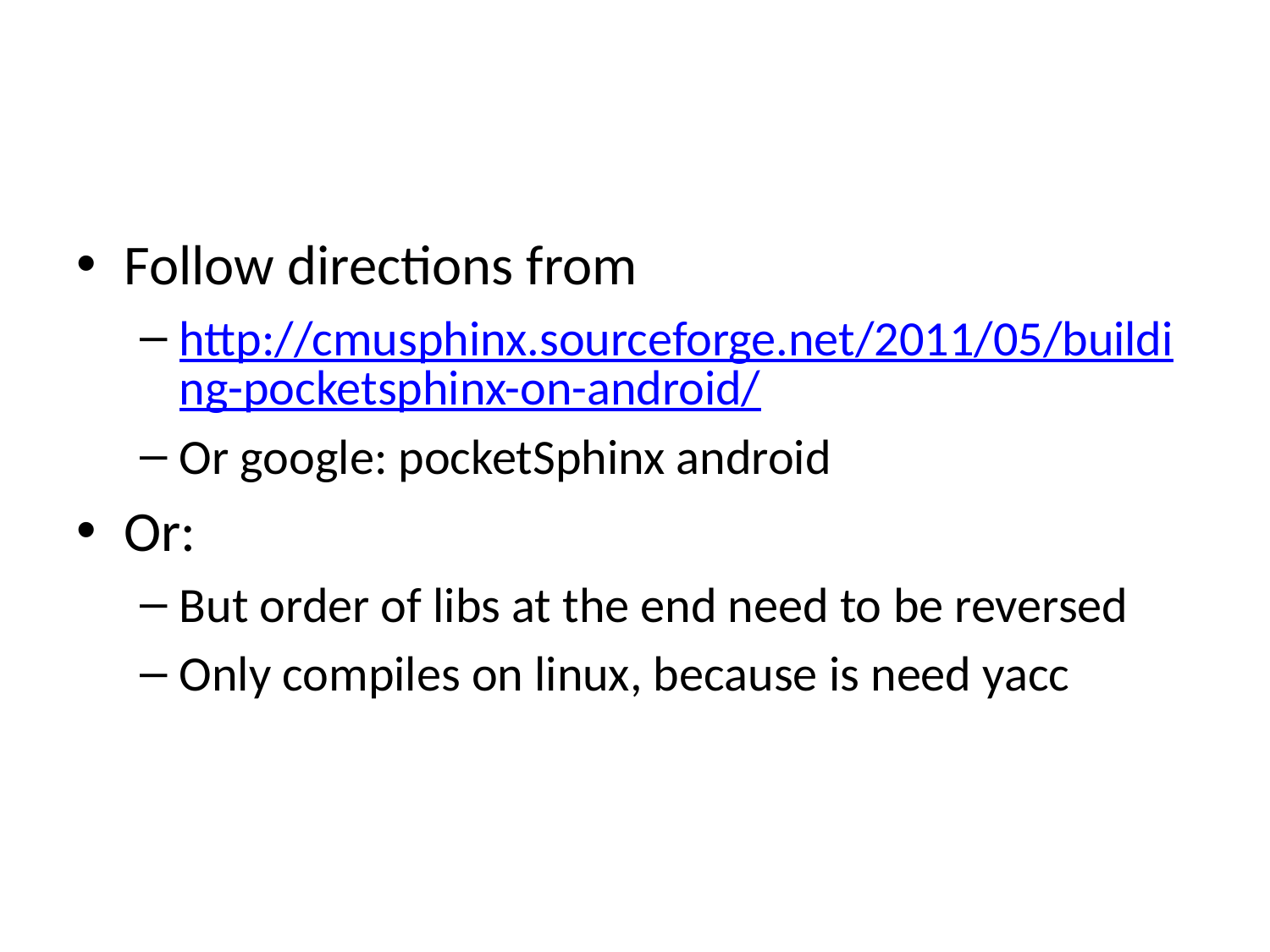

#
Follow directions from
http://cmusphinx.sourceforge.net/2011/05/building-pocketsphinx-on-android/
Or google: pocketSphinx android
Or:
But order of libs at the end need to be reversed
Only compiles on linux, because is need yacc